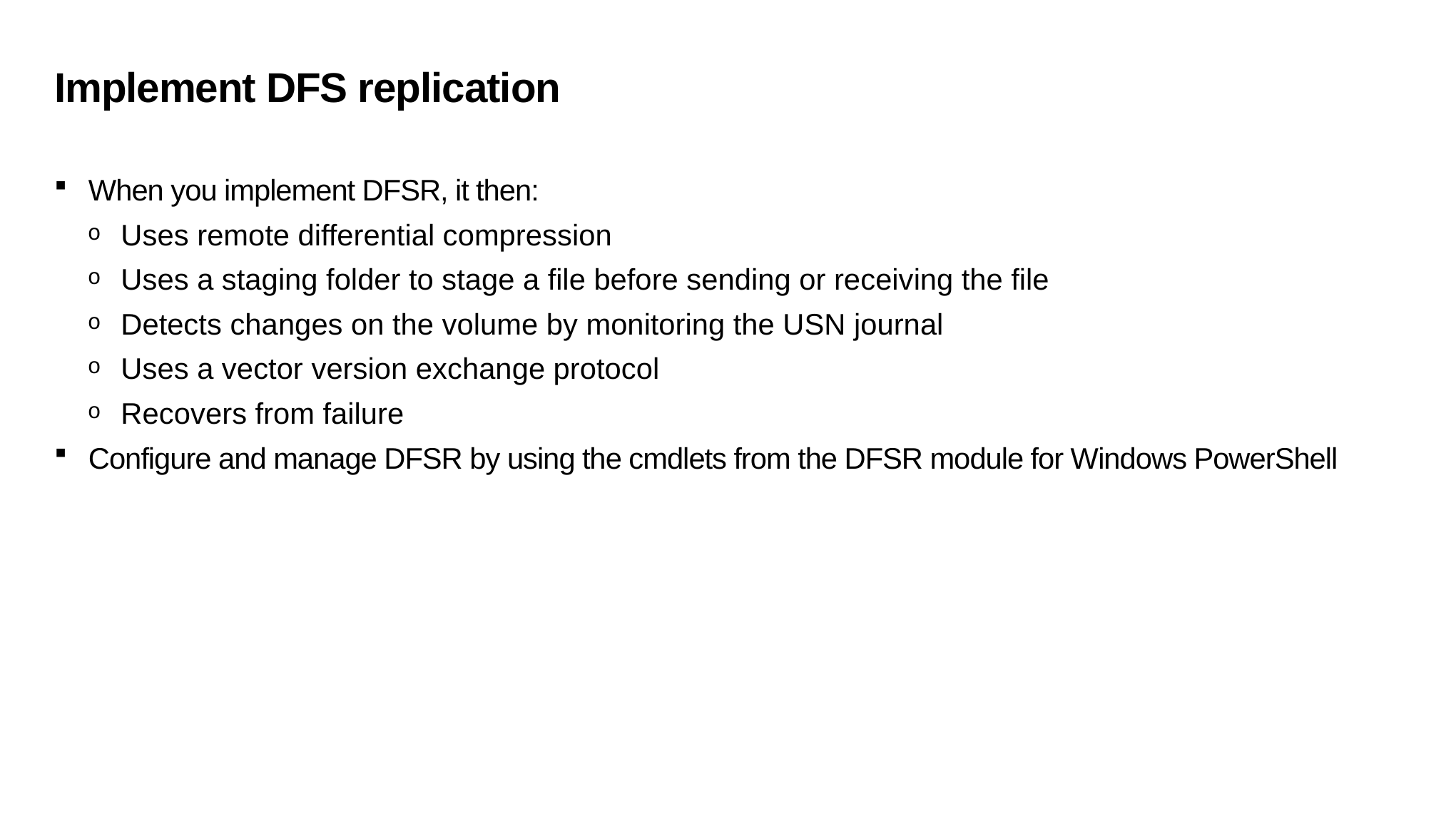

# Implement DFS replication
When you implement DFSR, it then:
Uses remote differential compression
Uses a staging folder to stage a file before sending or receiving the file
Detects changes on the volume by monitoring the USN journal
Uses a vector version exchange protocol
Recovers from failure
Configure and manage DFSR by using the cmdlets from the DFSR module for Windows PowerShell